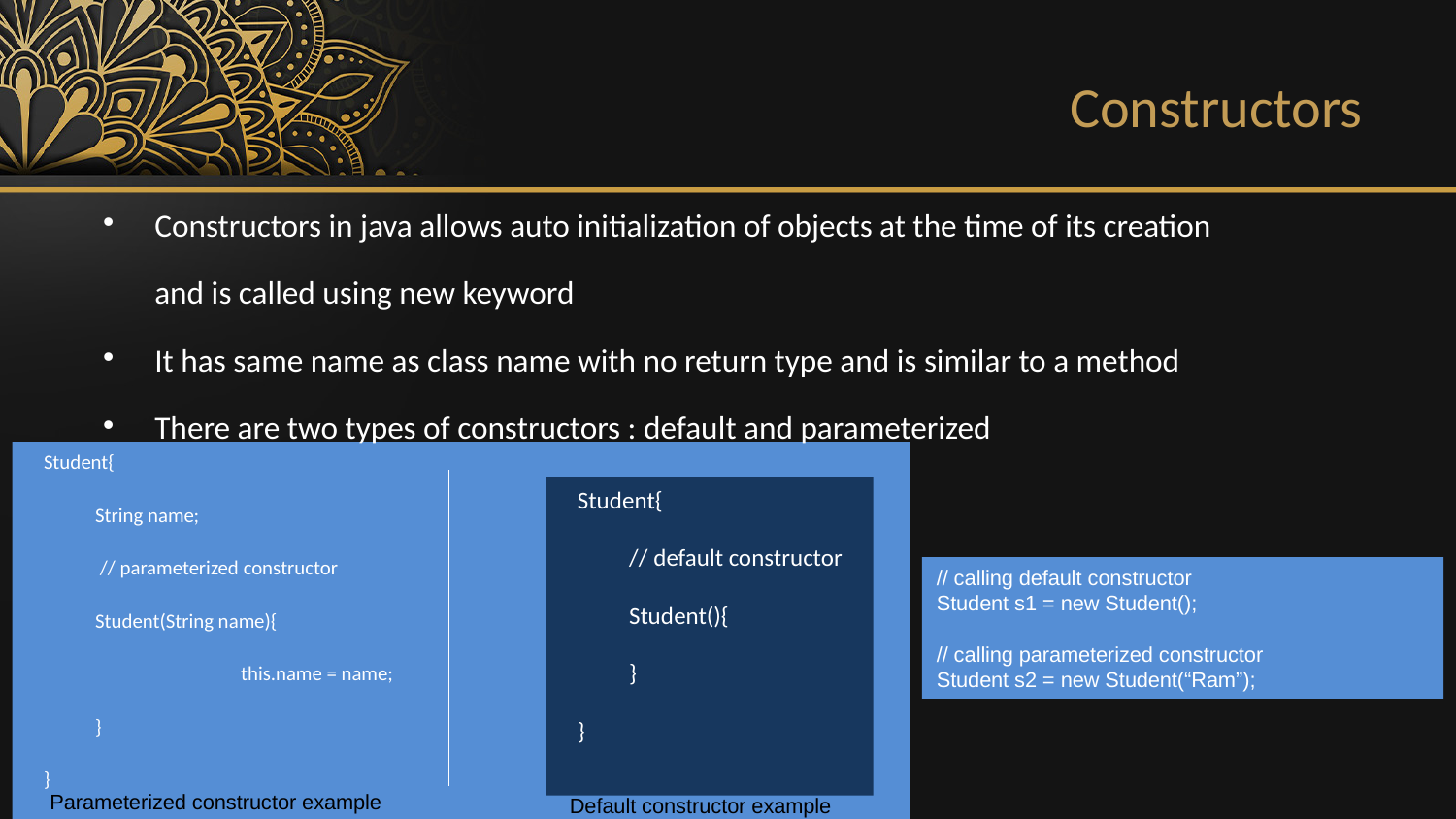

Constructors
Constructors in java allows auto initialization of objects at the time of its creation
	and is called using new keyword
It has same name as class name with no return type and is similar to a method
There are two types of constructors : default and parameterized

Student{
	String name;
	 // parameterized constructor
	Student(String name){
		this.name = name;
	}
}

Student{
	// default constructor
	Student(){
	}
}

// calling default constructor
Student s1 = new Student();

// calling parameterized constructor
Student s2 = new Student(“Ram”);
Parameterized constructor example
Default constructor example